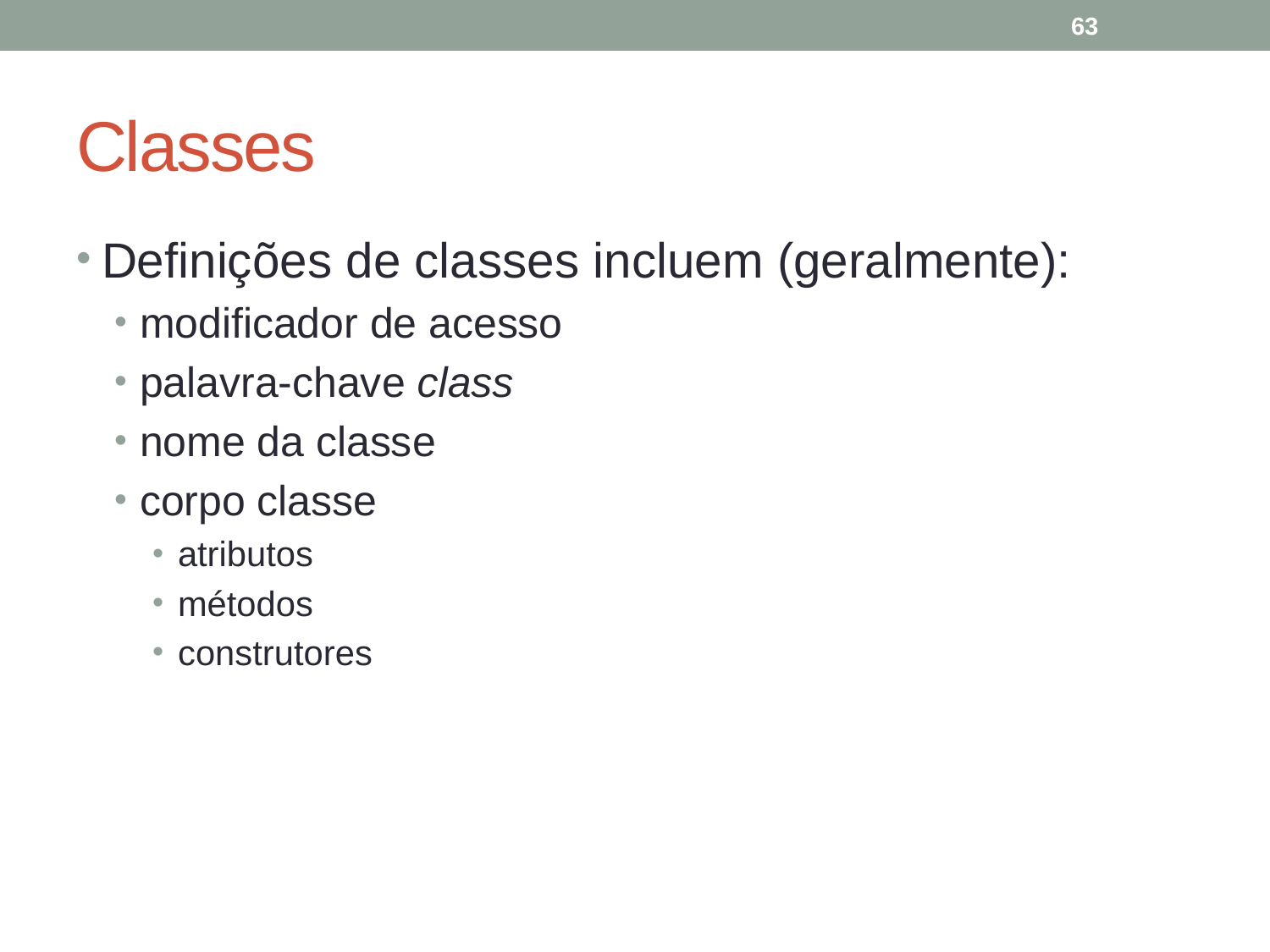

63
# Classes
Definições de classes incluem (geralmente):
modificador de acesso
palavra-chave class
nome da classe
corpo classe
atributos
métodos
construtores